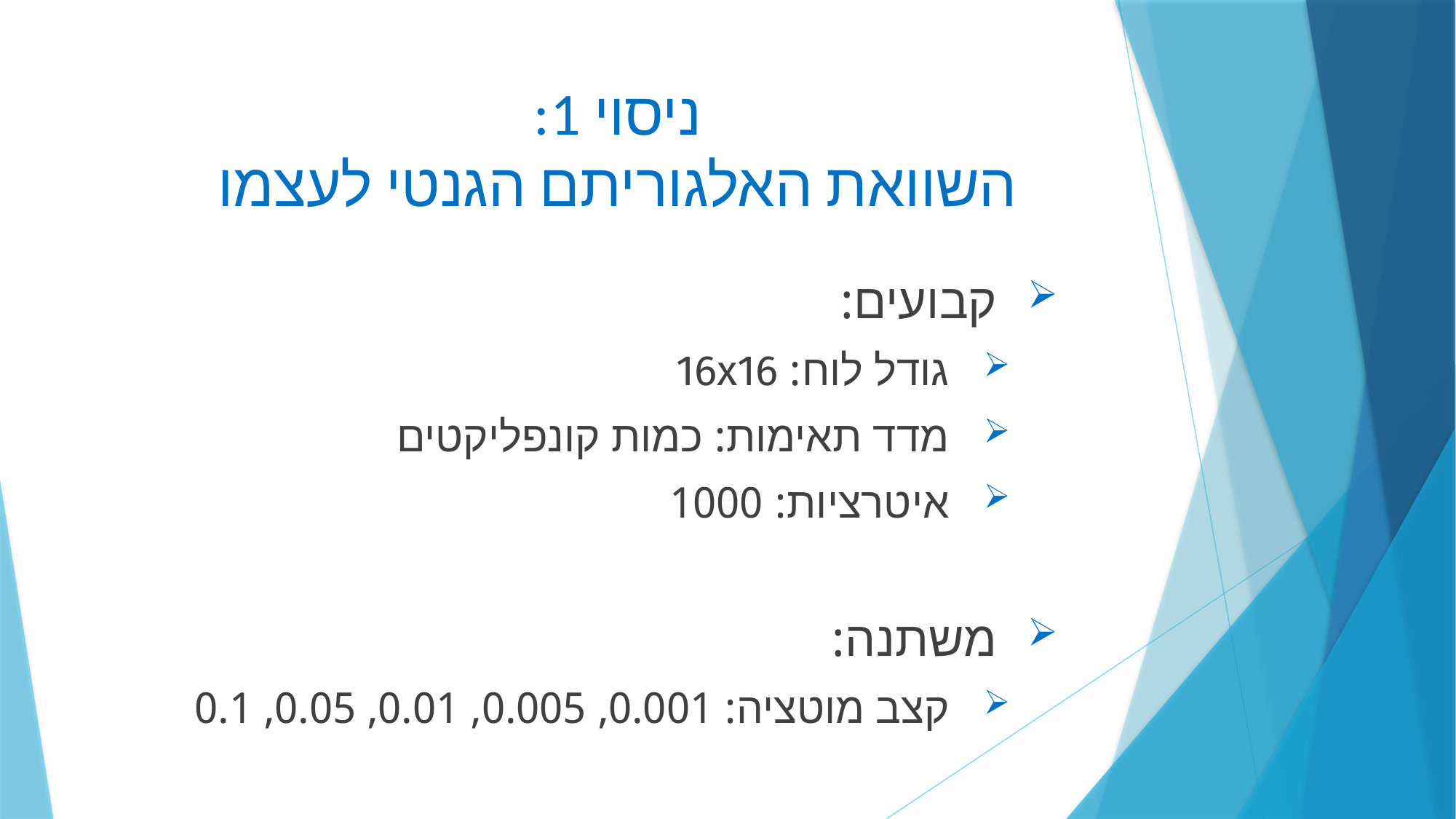

# ניסוי 1: השוואת האלגוריתם הגנטי לעצמו
קבועים:
גודל לוח: 16x16
מדד תאימות: כמות קונפליקטים
איטרציות: 1000

משתנה:
קצב מוטציה: 0.001, 0.005, 0.01, 0.05, 0.1